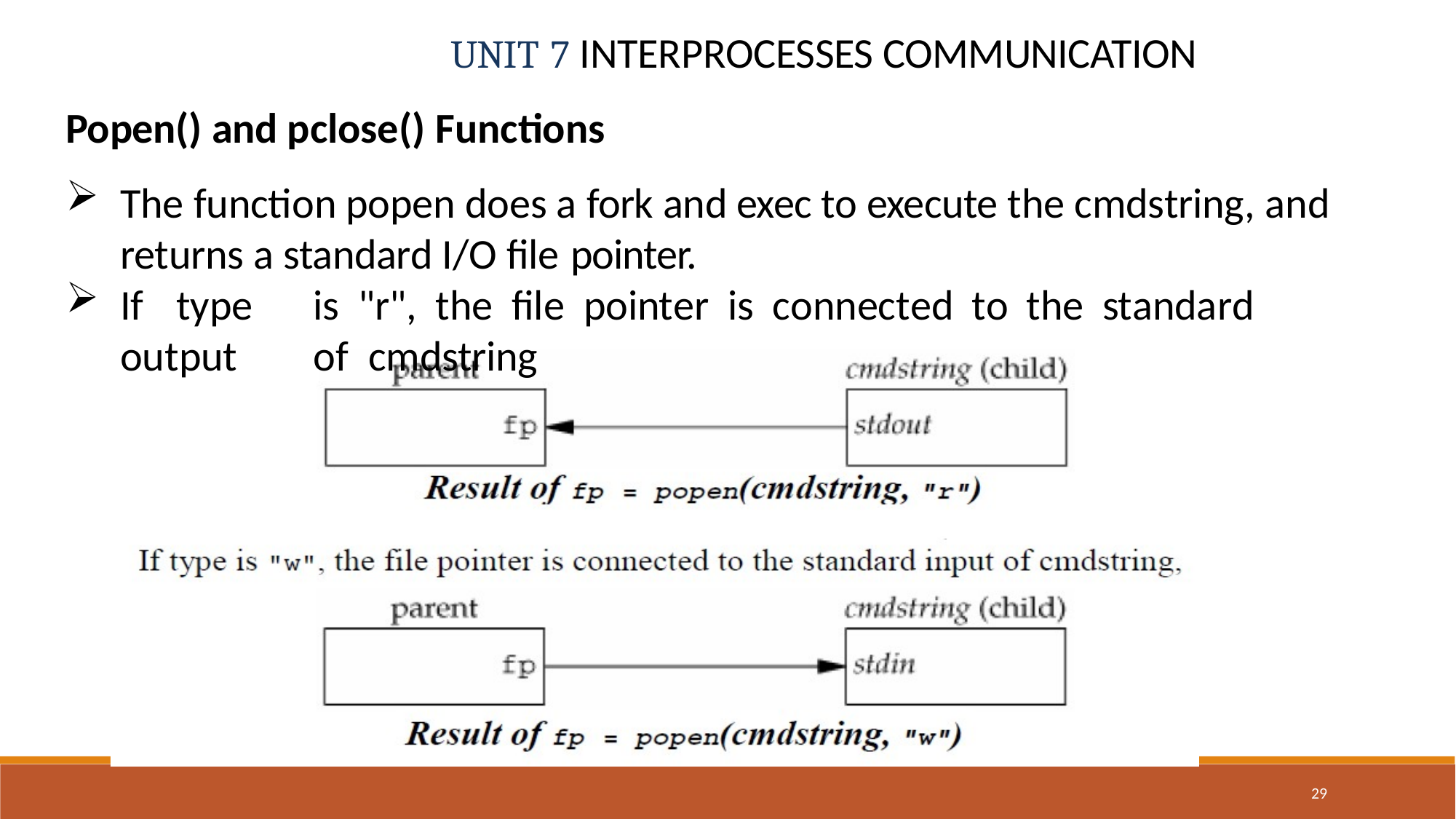

UNIT 7 INTERPROCESSES COMMUNICATION
Popen() and pclose() Functions
The function popen does a fork and exec to execute the cmdstring, and  returns a standard I/O file pointer.
If	type	is	"r",	the	file	pointer	is	connected	to	the	standard	output	of  cmdstring

29